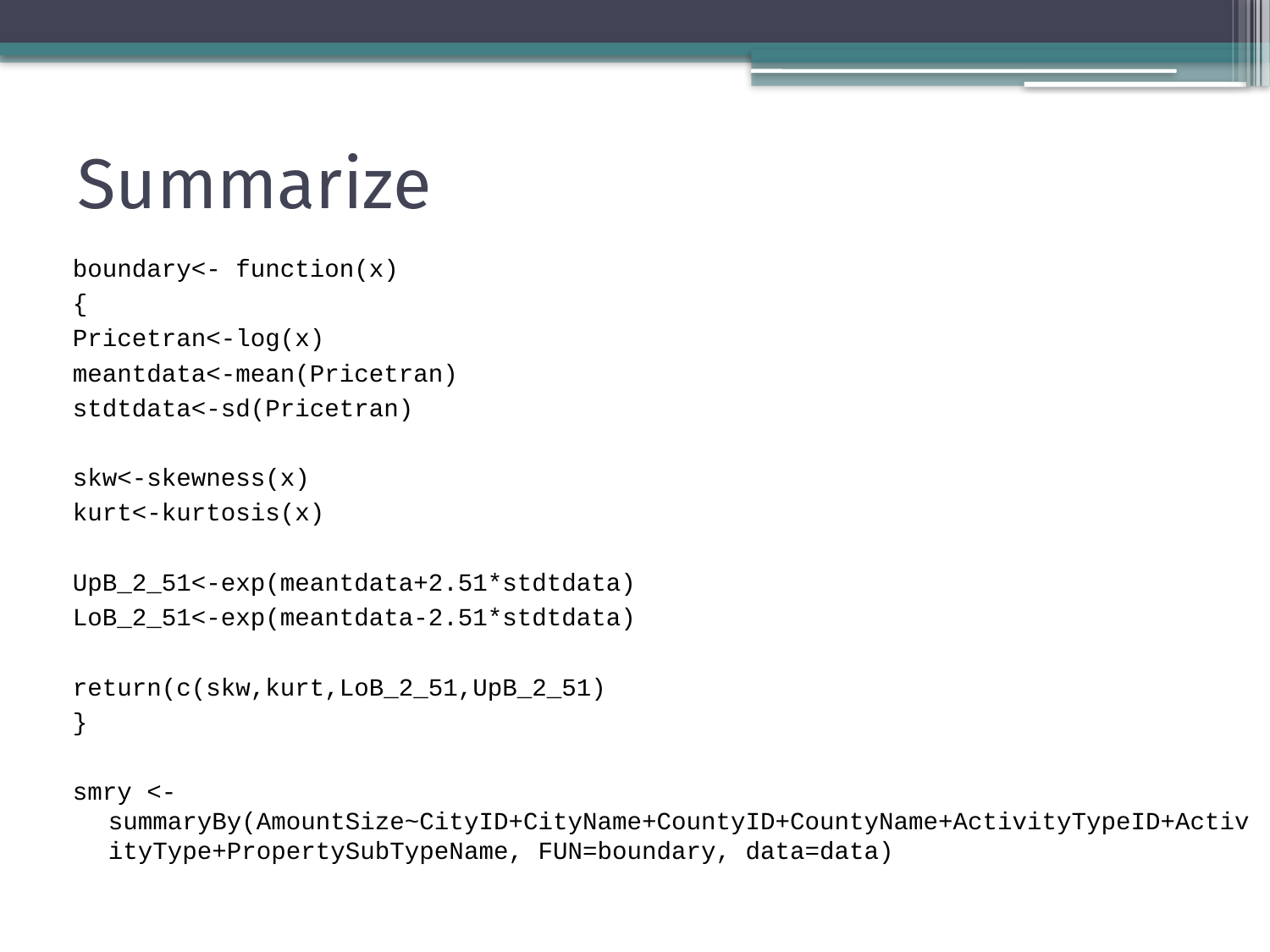

# Summarize
boundary<- function(x)
{
Pricetran<-log(x)
meantdata<-mean(Pricetran)
stdtdata<-sd(Pricetran)

skw<-skewness(x)
kurt<-kurtosis(x)

UpB_2_51<-exp(meantdata+2.51*stdtdata)
LoB_2_51<-exp(meantdata-2.51*stdtdata)

return(c(skw,kurt,LoB_2_51,UpB_2_51)
}

smry <- summaryBy(AmountSize~CityID+CityName+CountyID+CountyName+ActivityTypeID+ActivityType+PropertySubTypeName, FUN=boundary, data=data)